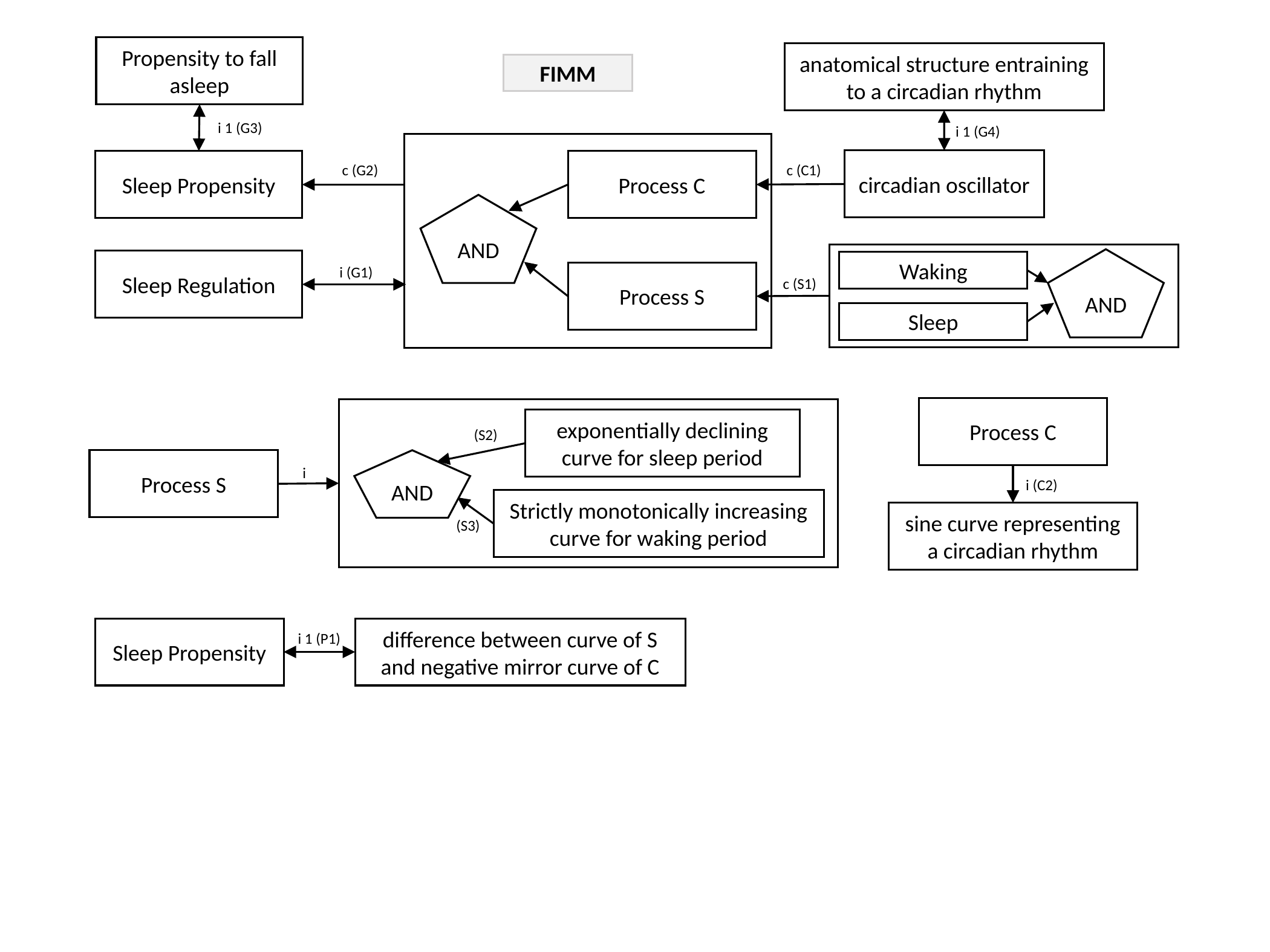

Propensity to fall asleep
i 1 (G3)

circadian oscillator
Sleep Propensity
Process C
c (G2)
c (C1)
AND

AND
Sleep Regulation
Waking
i (G1)
Process S
c (S1)
Sleep
anatomical structure entraining to a circadian rhythm
i 1 (G4)
FIMM
Process C

exponentially declining curve for sleep period
(S2)
AND
Process S
i
i (C2)
Strictly monotonically increasing curve for waking period
sine curve representing a circadian rhythm
(S3)
Increase is slower than decrease.
Sleep Propensity
difference between curve of S and negative mirror curve of C
i 1 (P1)
i
(JL.S1;
JL.S4)